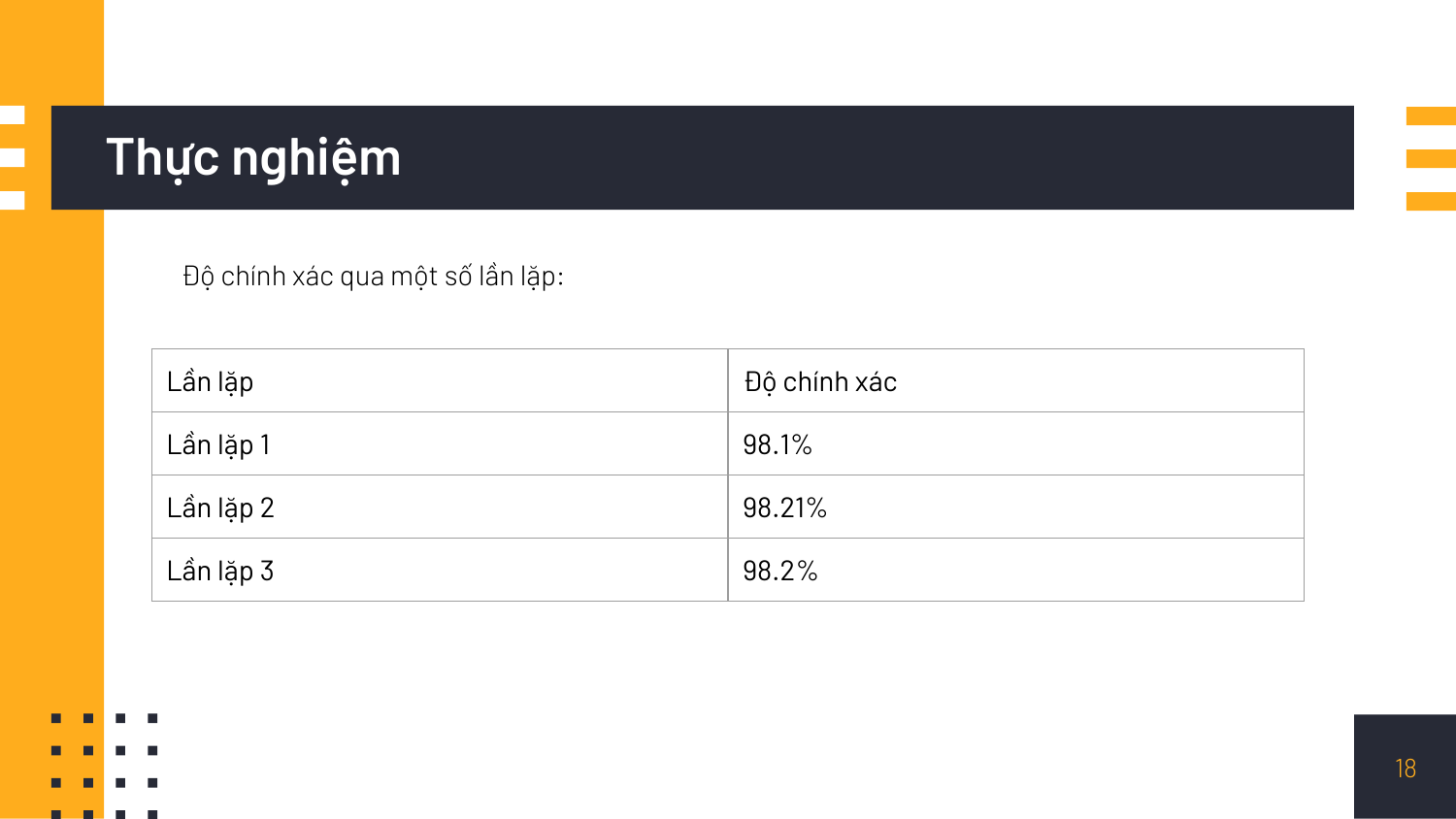

# Thực nghiệm
Độ chính xác qua một số lần lặp:

| Lần lặp | Độ chính xác |
| --- | --- |
| Lần lặp 1 | 98.1% |
| Lần lặp 2 | 98.21% |
| Lần lặp 3 | 98.2% |
18